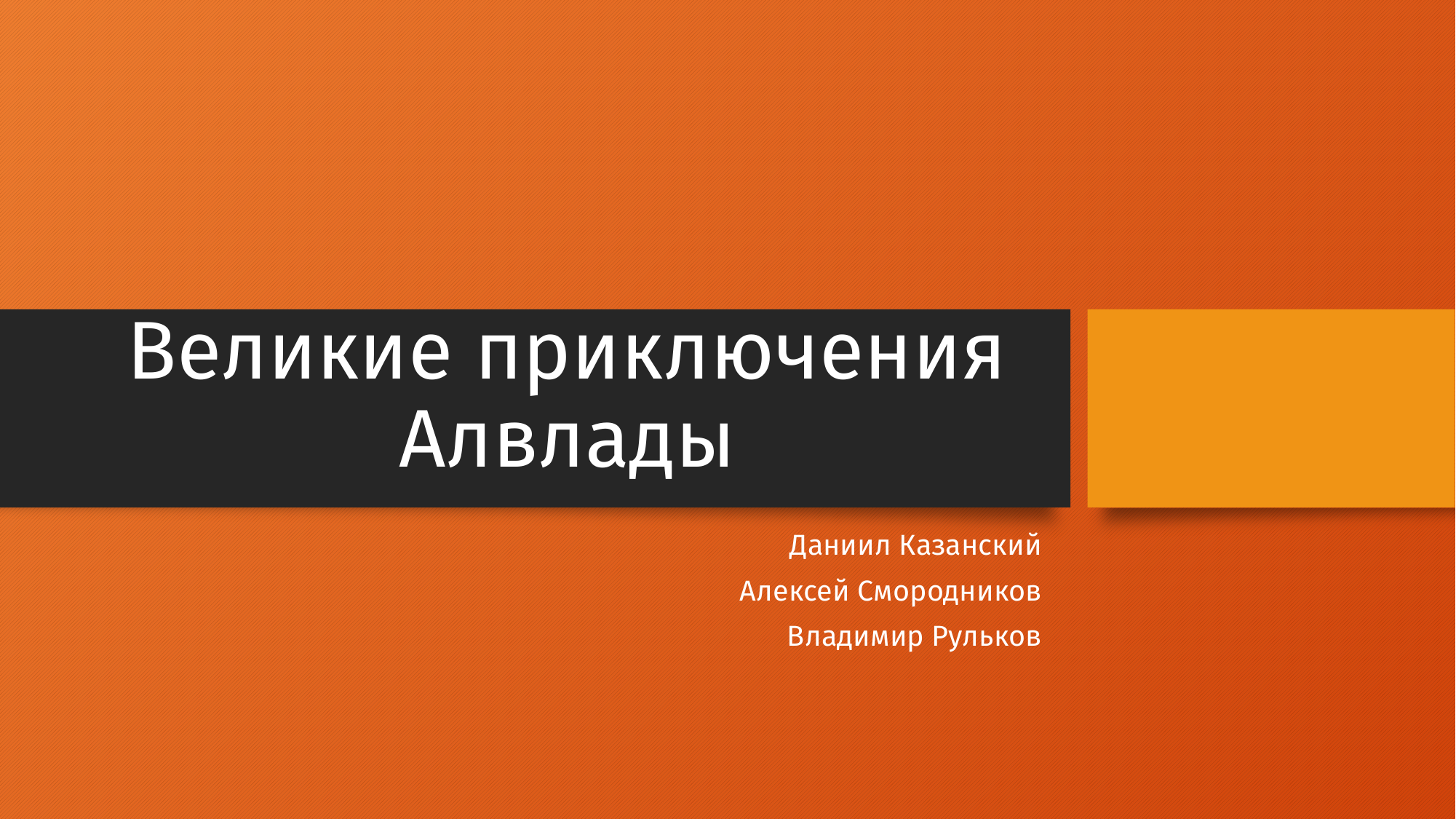

# Великие приключения Алвлады
Даниил Казанский
Алексей Смородников
Владимир Рульков